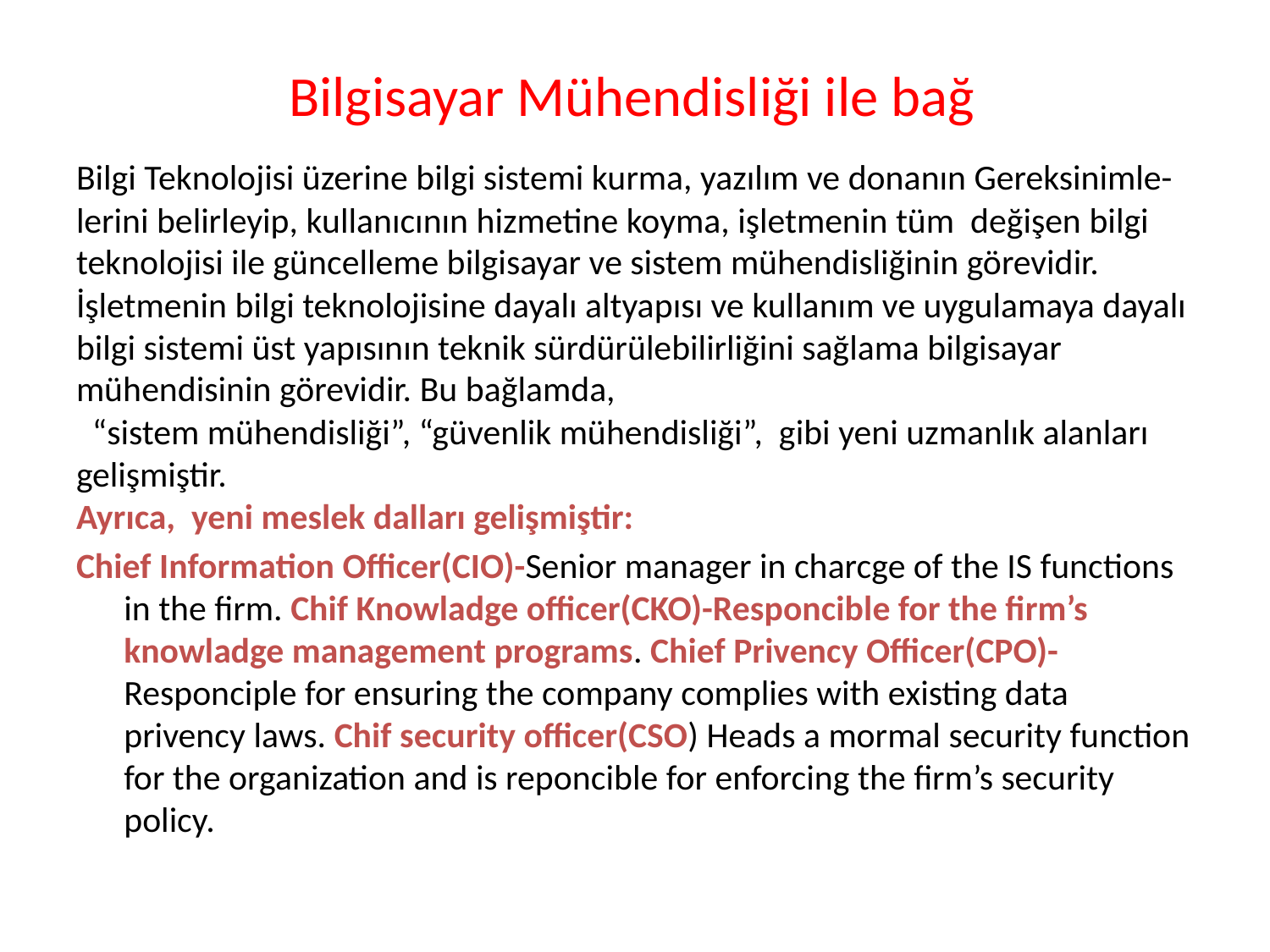

# Bilgisayar Mühendisliği ile bağ
Bilgi Teknolojisi üzerine bilgi sistemi kurma, yazılım ve donanın Gereksinimle-
lerini belirleyip, kullanıcının hizmetine koyma, işletmenin tüm  değişen bilgi
teknolojisi ile güncelleme bilgisayar ve sistem mühendisliğinin görevidir.
İşletmenin bilgi teknolojisine dayalı altyapısı ve kullanım ve uygulamaya dayalı
bilgi sistemi üst yapısının teknik sürdürülebilirliğini sağlama bilgisayar
mühendisinin görevidir. Bu bağlamda,
  “sistem mühendisliği”, “güvenlik mühendisliği”,  gibi yeni uzmanlık alanları
gelişmiştir.
Ayrıca,  yeni meslek dalları gelişmiştir:
Chief Information Officer(CIO)-Senior manager in charcge of the IS functions in the firm. Chif Knowladge officer(CKO)-Responcible for the firm’s knowladge management programs. Chief Privency Officer(CPO)-Responciple for ensuring the company complies with existing data privency laws. Chif security officer(CSO) Heads a mormal security function for the organization and is reponcible for enforcing the firm’s security policy.